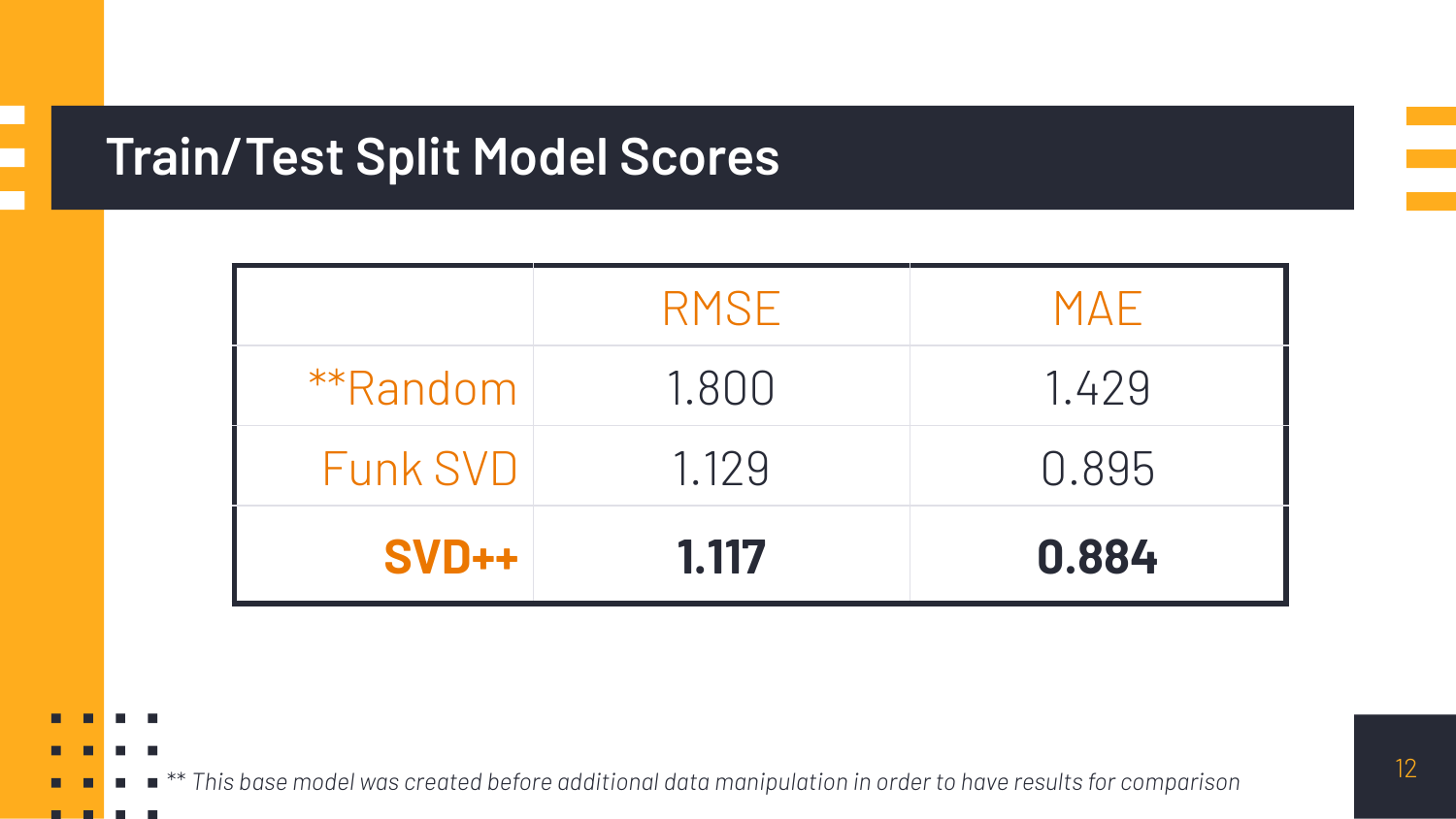

# Train/Test Split Model Scores
|  | RMSE | MAE |
| --- | --- | --- |
| \*\*Random | 1.800 | 1.429 |
| Funk SVD | 1.129 | 0.895 |
| SVD++ | 1.117 | 0.884 |
12
** This base model was created before additional data manipulation in order to have results for comparison